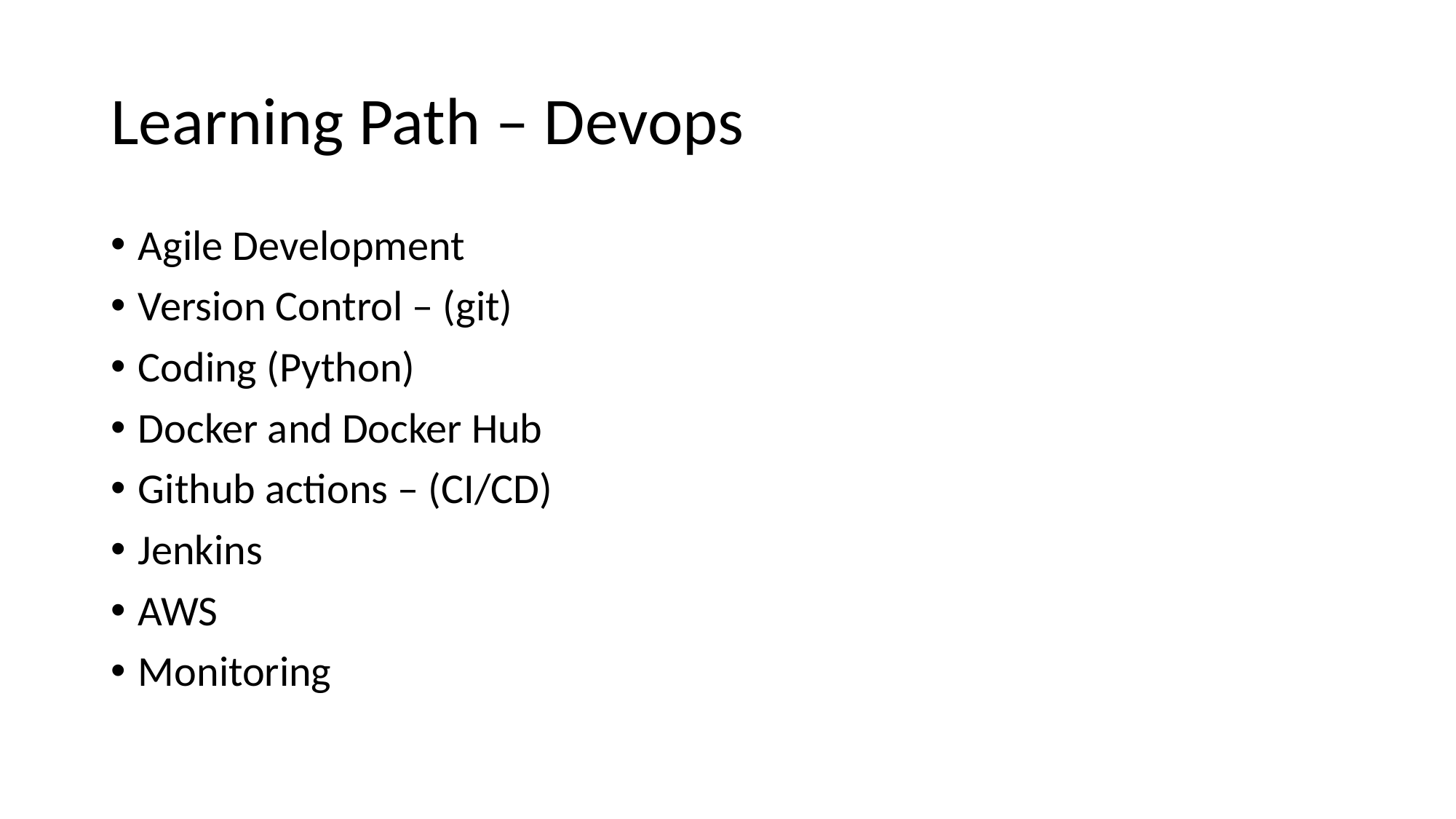

# Learning Path – Devops
Agile Development
Version Control – (git)
Coding (Python)
Docker and Docker Hub
Github actions – (CI/CD)
Jenkins
AWS
Monitoring